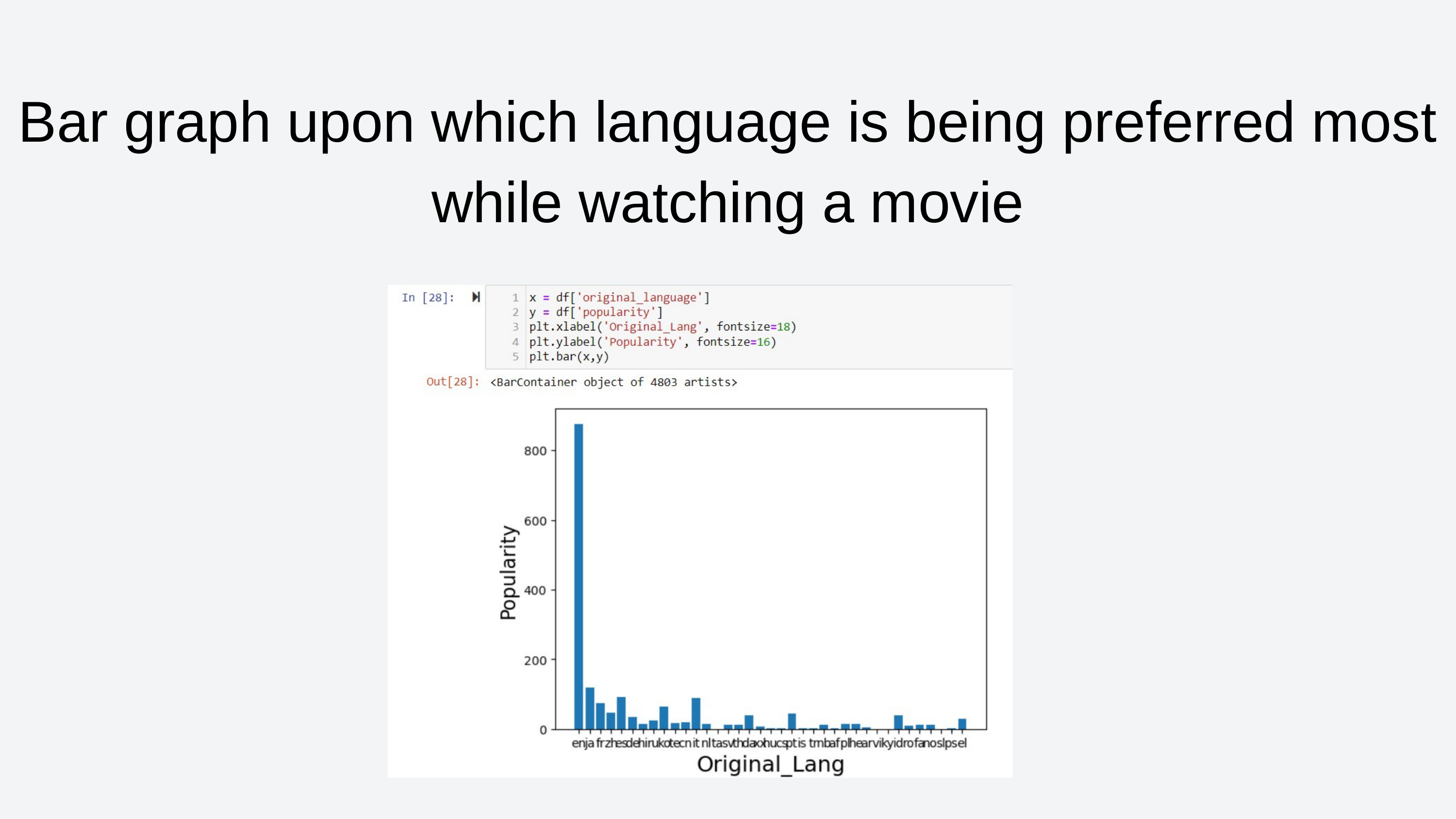

Bar graph upon which language is being preferred most while watching a movie